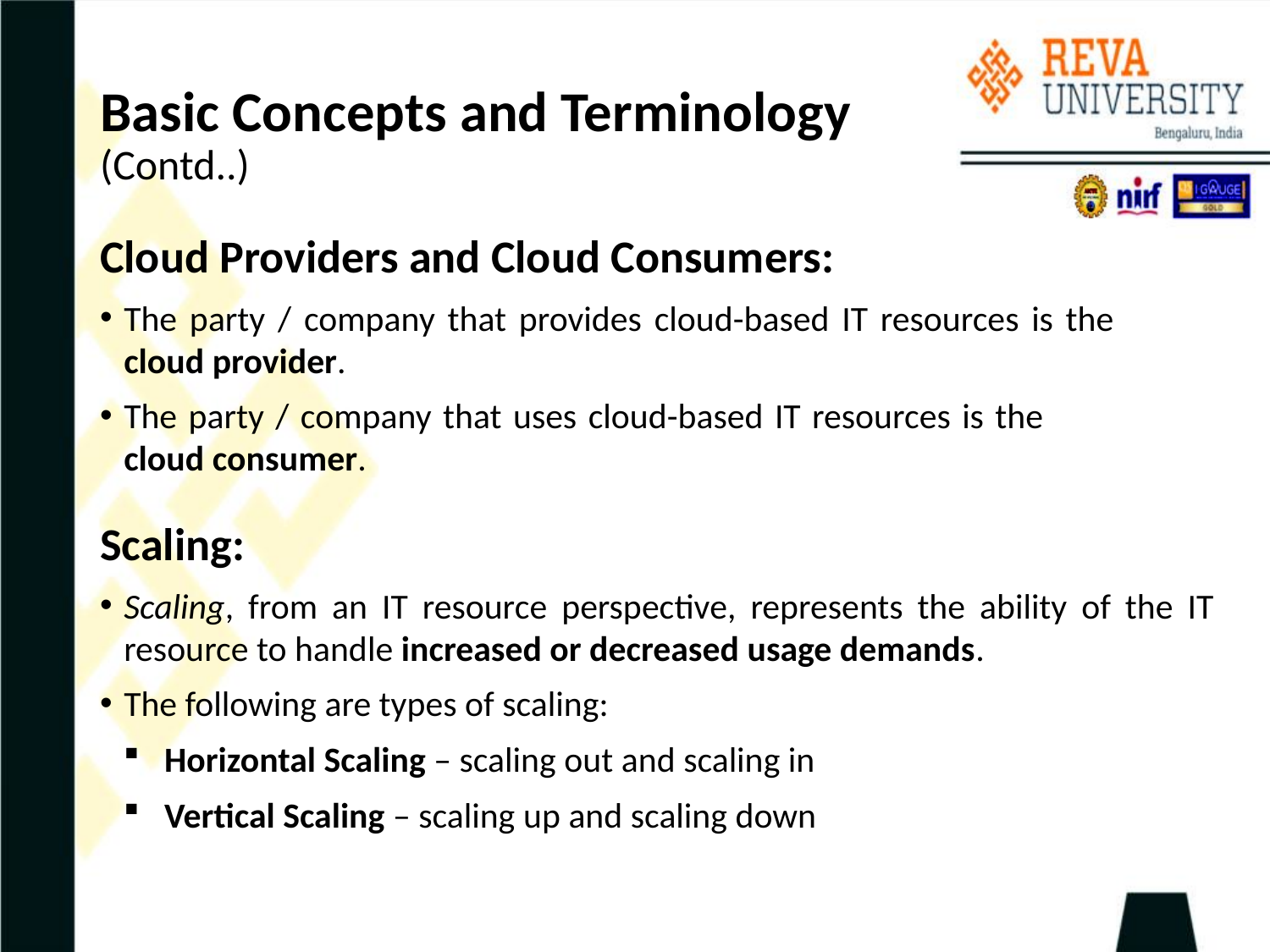

# Basic Concepts and Terminology (Contd..)
Cloud Providers and Cloud Consumers:
The party / company that provides cloud-based IT resources is the         cloud provider.
The party / company that uses cloud-based IT resources is the                cloud consumer.

Scaling:
Scaling, from an IT resource perspective, represents the ability of the IT resource to handle increased or decreased usage demands.
The following are types of scaling:
Horizontal Scaling – scaling out and scaling in
Vertical Scaling – scaling up and scaling down